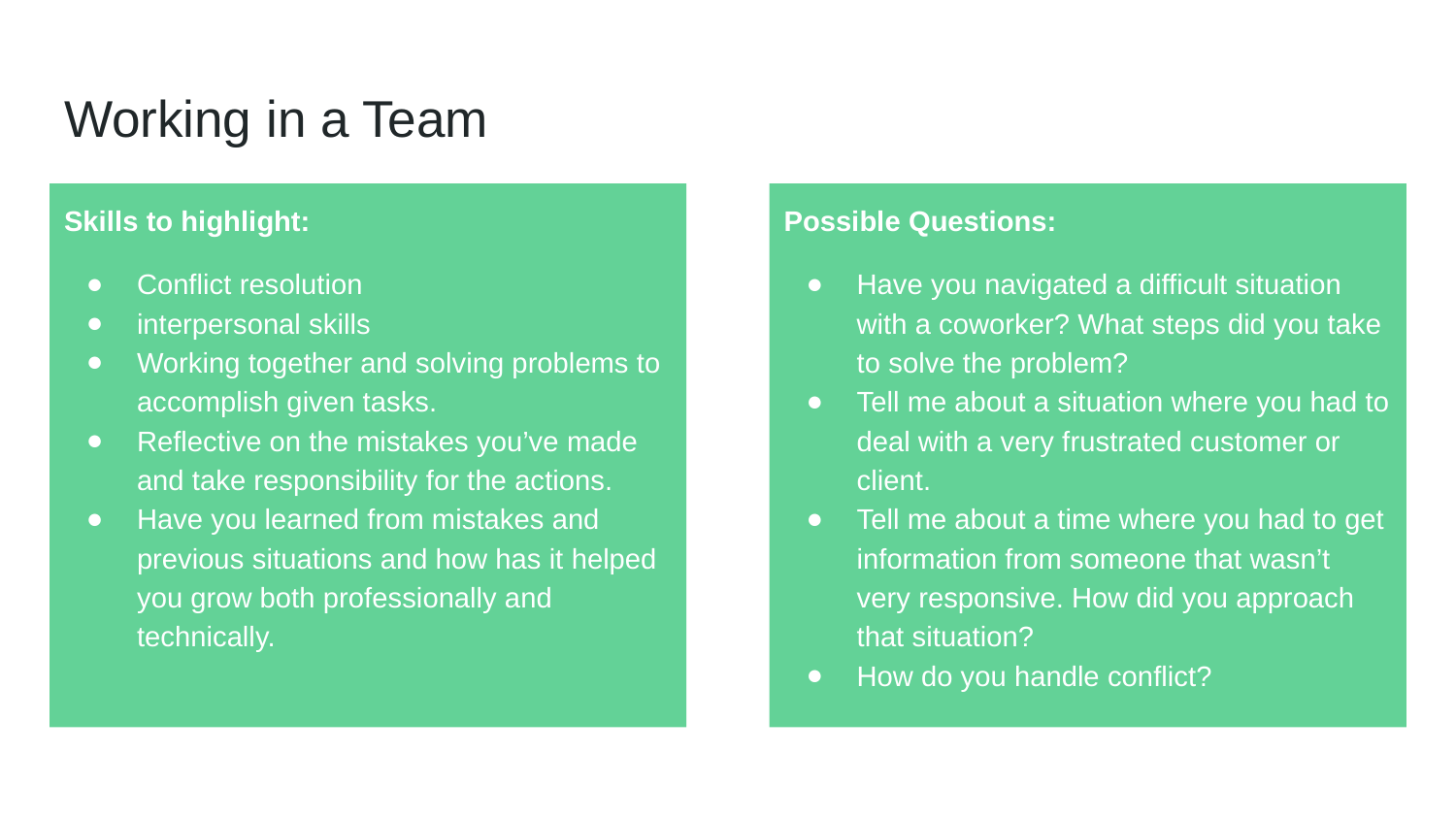

# Working in a Team
Skills to highlight:
Conflict resolution
interpersonal skills
Working together and solving problems to accomplish given tasks.
Reflective on the mistakes you’ve made and take responsibility for the actions.
Have you learned from mistakes and previous situations and how has it helped you grow both professionally and technically.
Possible Questions:
Have you navigated a difficult situation with a coworker? What steps did you take to solve the problem?
Tell me about a situation where you had to deal with a very frustrated customer or client.
Tell me about a time where you had to get information from someone that wasn’t very responsive. How did you approach that situation?
How do you handle conflict?